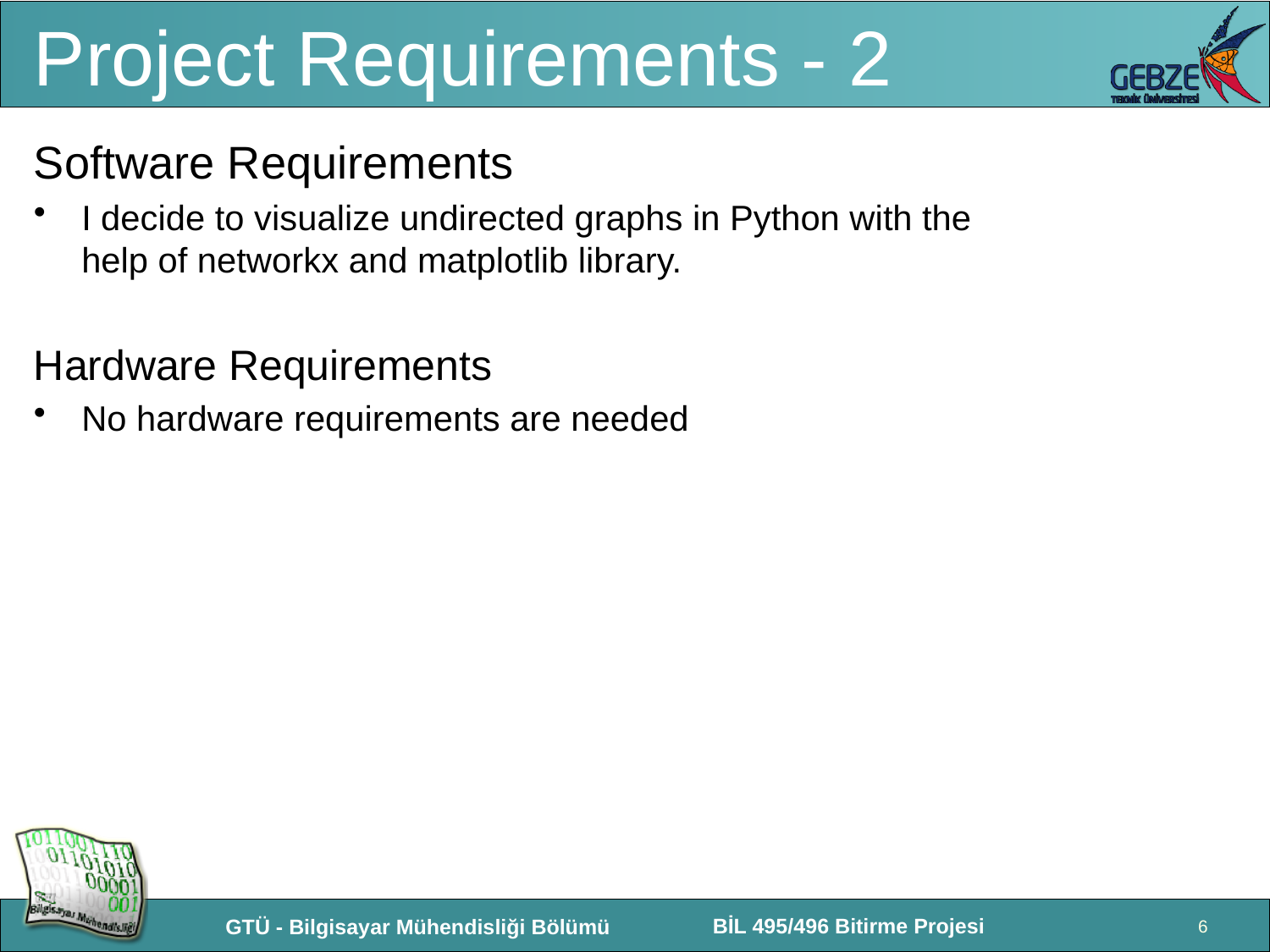

# Project Requirements - 2
Software Requirements
I decide to visualize undirected graphs in Python with the help of networkx and matplotlib library.

Hardware Requirements
No hardware requirements are needed
6